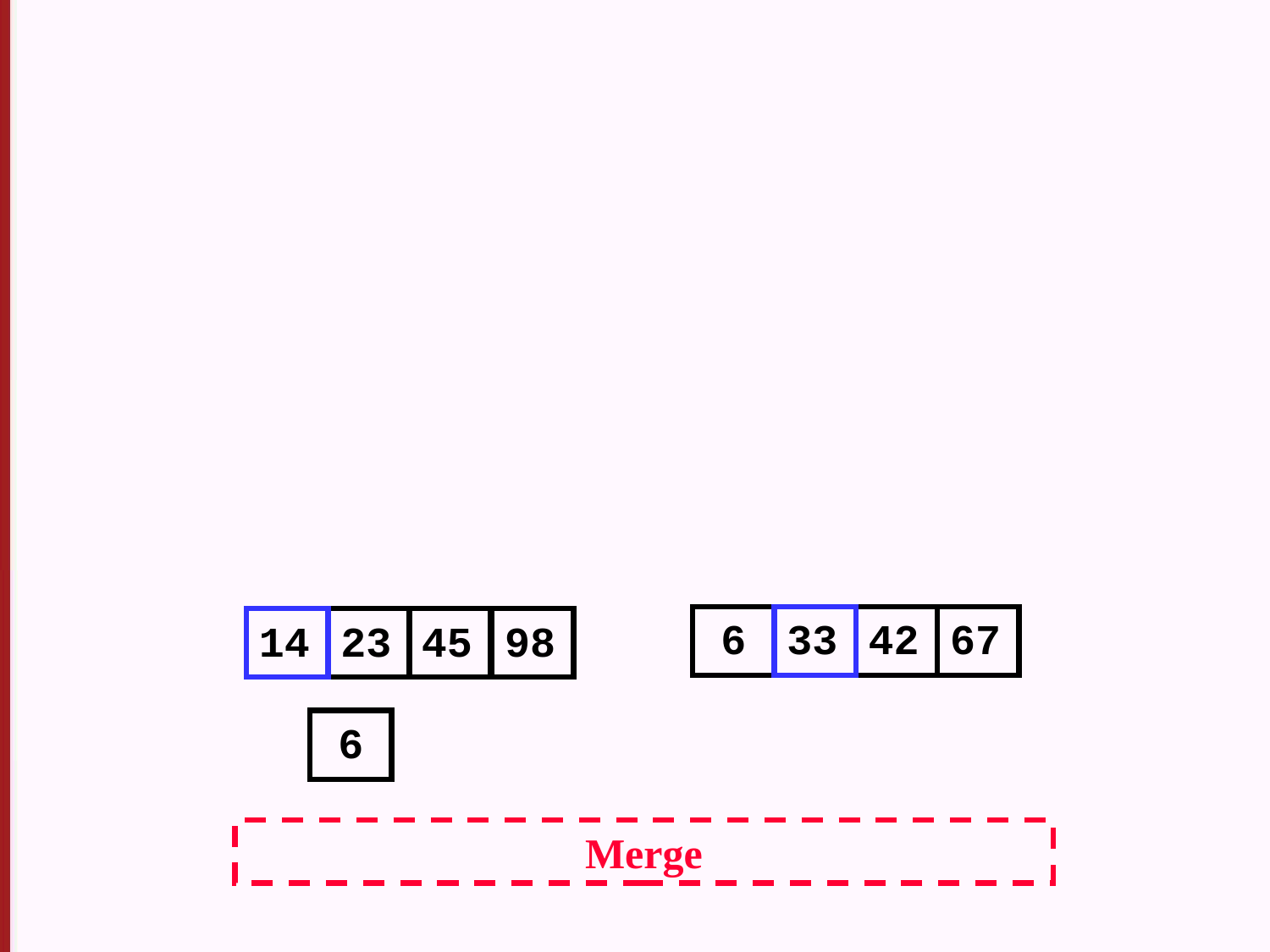

6
33
42
67
14
23
45
98
6
Merge